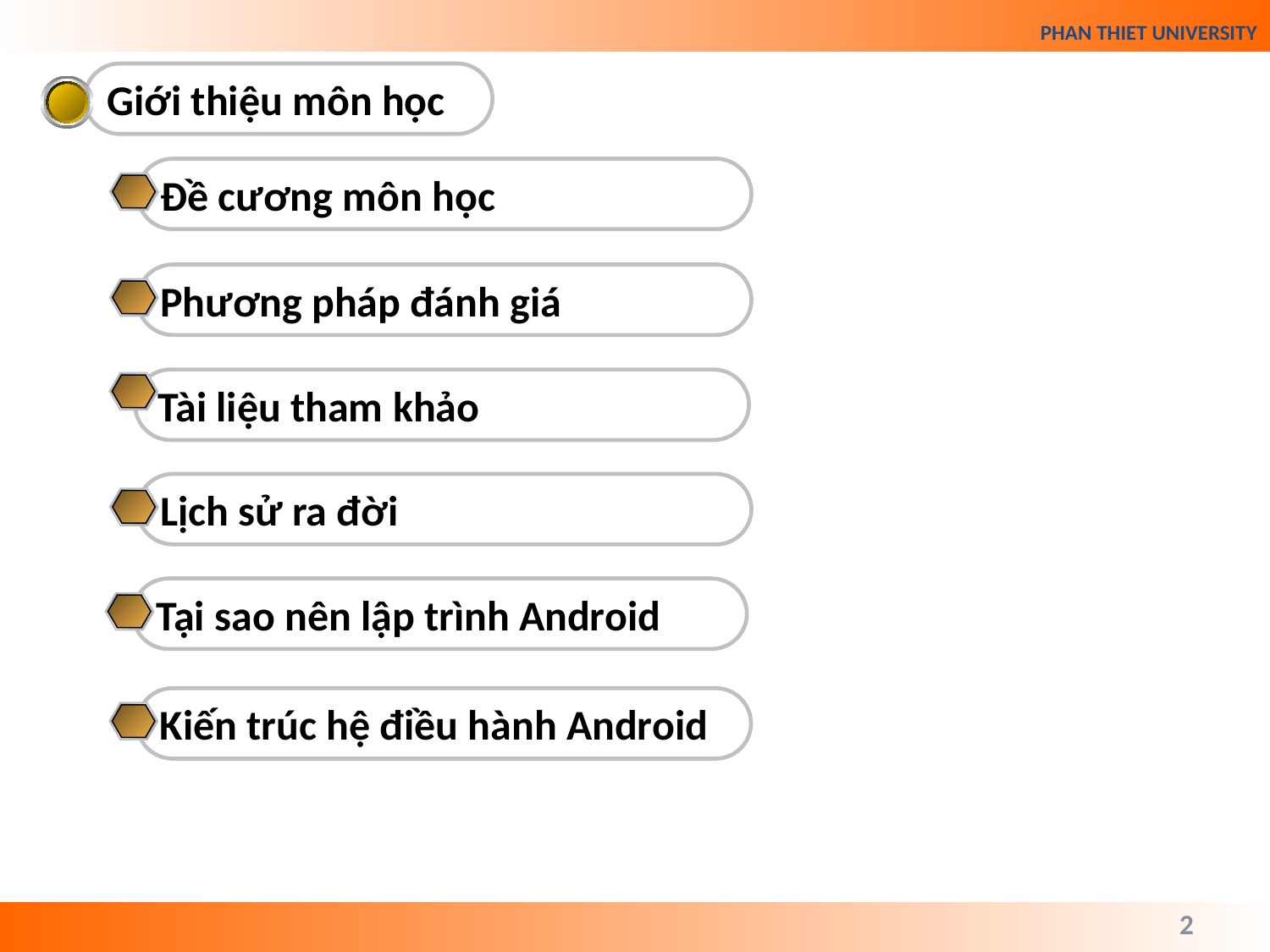

Giới thiệu môn học

Đề cương môn học

Phương pháp đánh giá

Tài liệu tham khảo

Lịch sử ra đời

Tại sao nên lập trình Android

Kiến trúc hệ điều hành Android

2